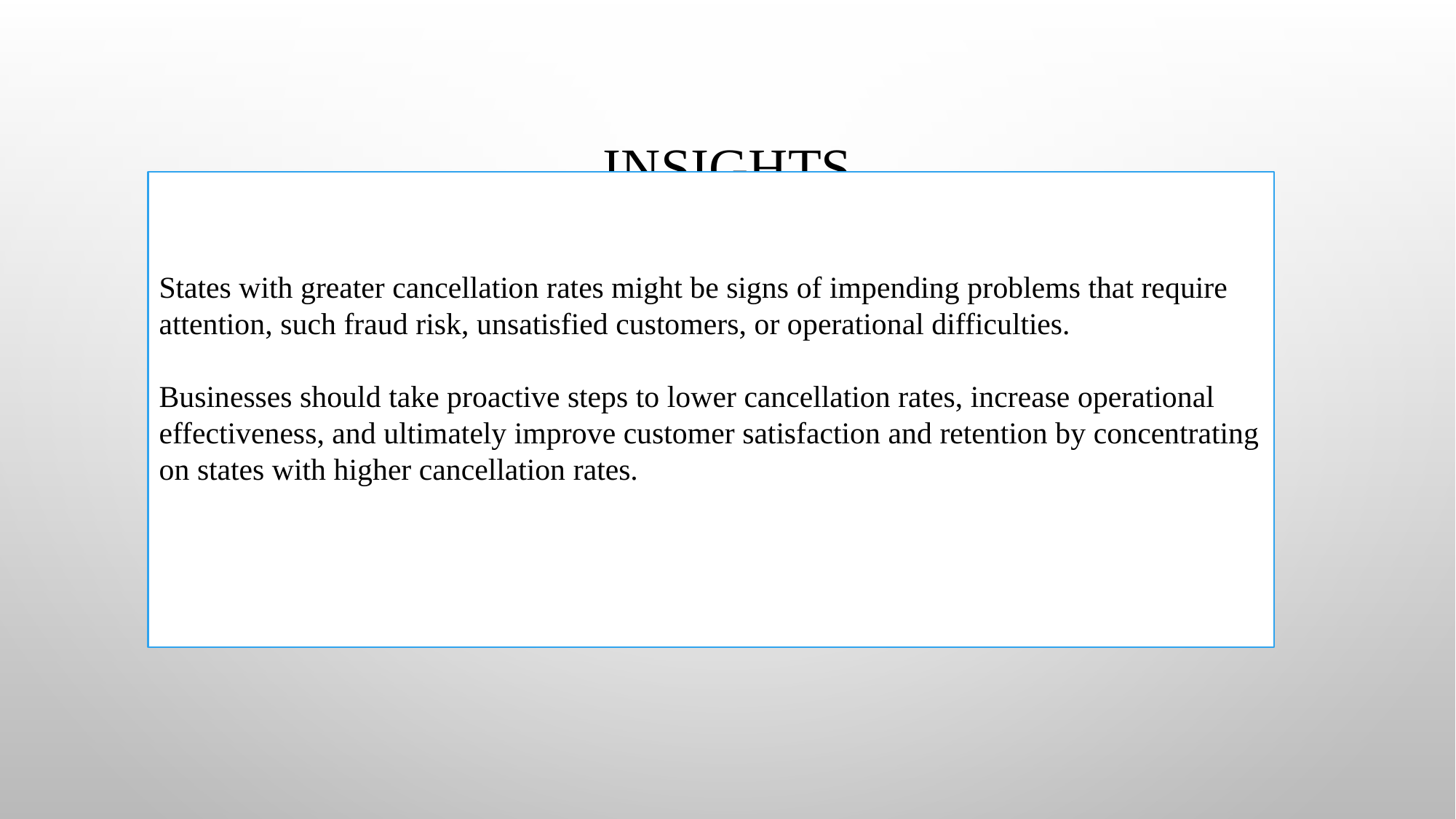

# INSIGHTS
States with greater cancellation rates might be signs of impending problems that require attention, such fraud risk, unsatisfied customers, or operational difficulties.
Businesses should take proactive steps to lower cancellation rates, increase operational effectiveness, and ultimately improve customer satisfaction and retention by concentrating on states with higher cancellation rates.